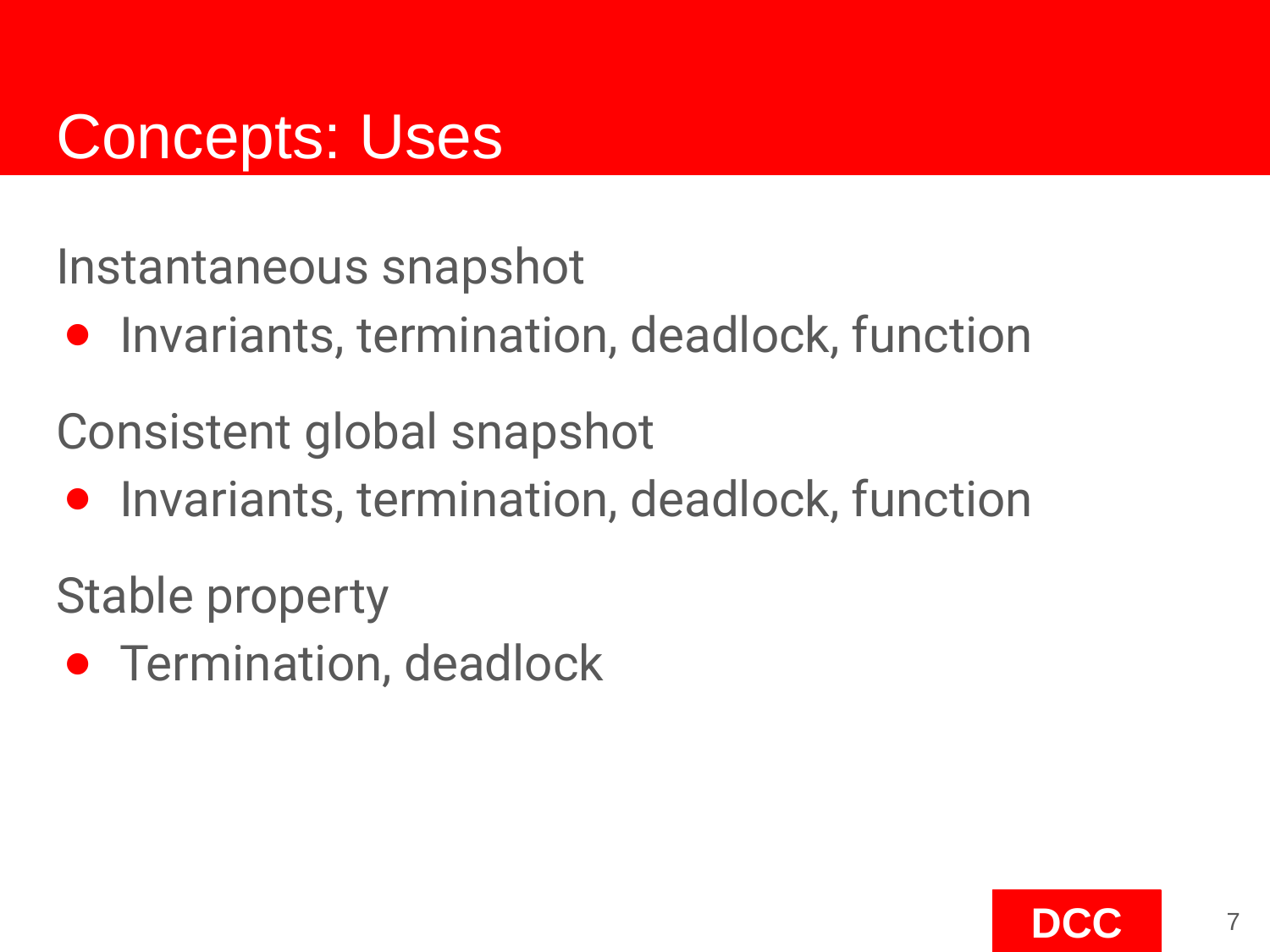

# Concepts: Uses
Instantaneous snapshot
Invariants, termination, deadlock, function
Consistent global snapshot
Invariants, termination, deadlock, function
Stable property
Termination, deadlock
7